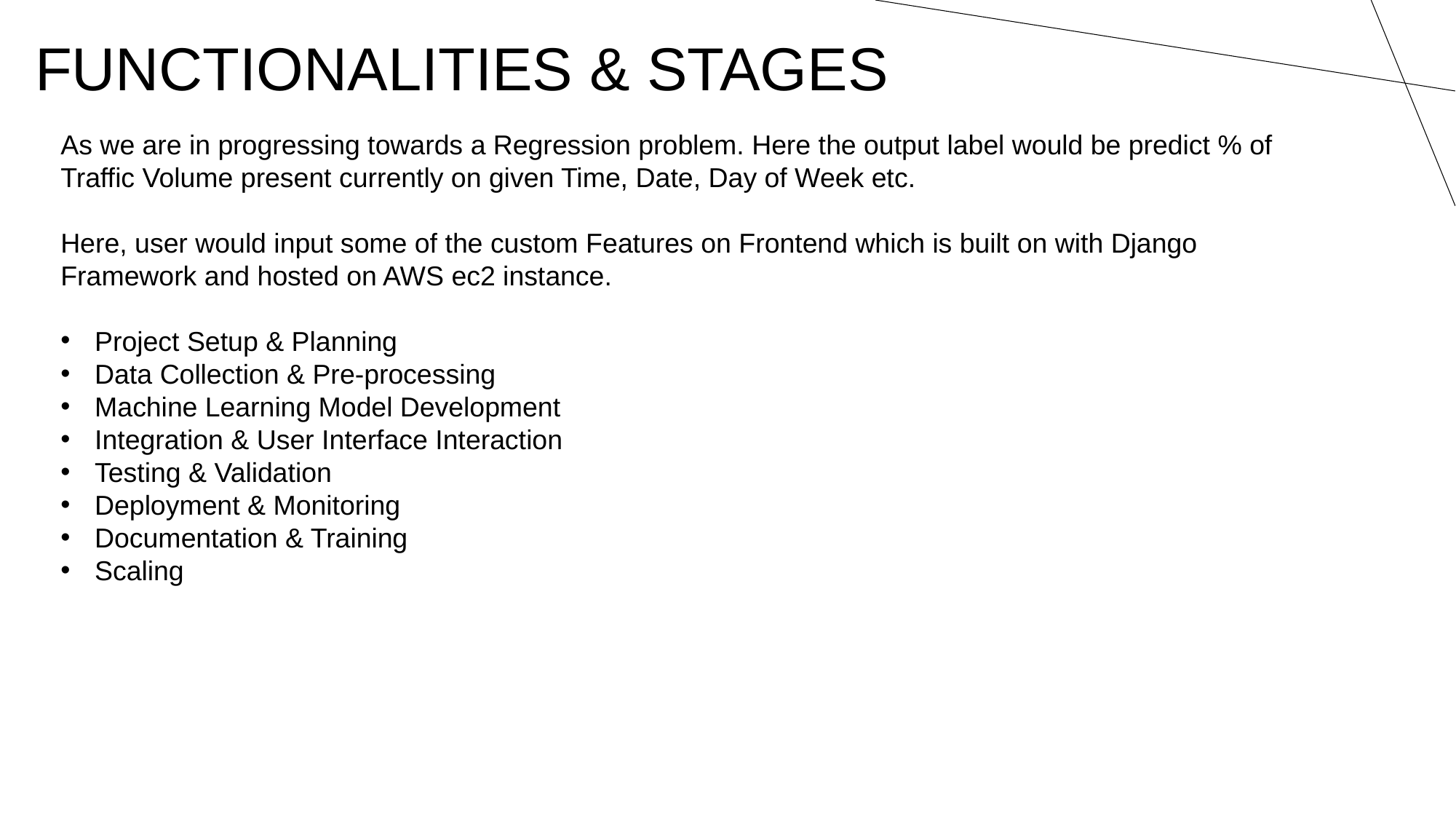

FUNCTIONALITIES & STAGES
As we are in progressing towards a Regression problem. Here the output label would be predict % of Traffic Volume present currently on given Time, Date, Day of Week etc.

Here, user would input some of the custom Features on Frontend which is built on with Django Framework and hosted on AWS ec2 instance.

Project Setup & Planning
Data Collection & Pre-processing
Machine Learning Model Development
Integration & User Interface Interaction
Testing & Validation
Deployment & Monitoring
Documentation & Training
Scaling